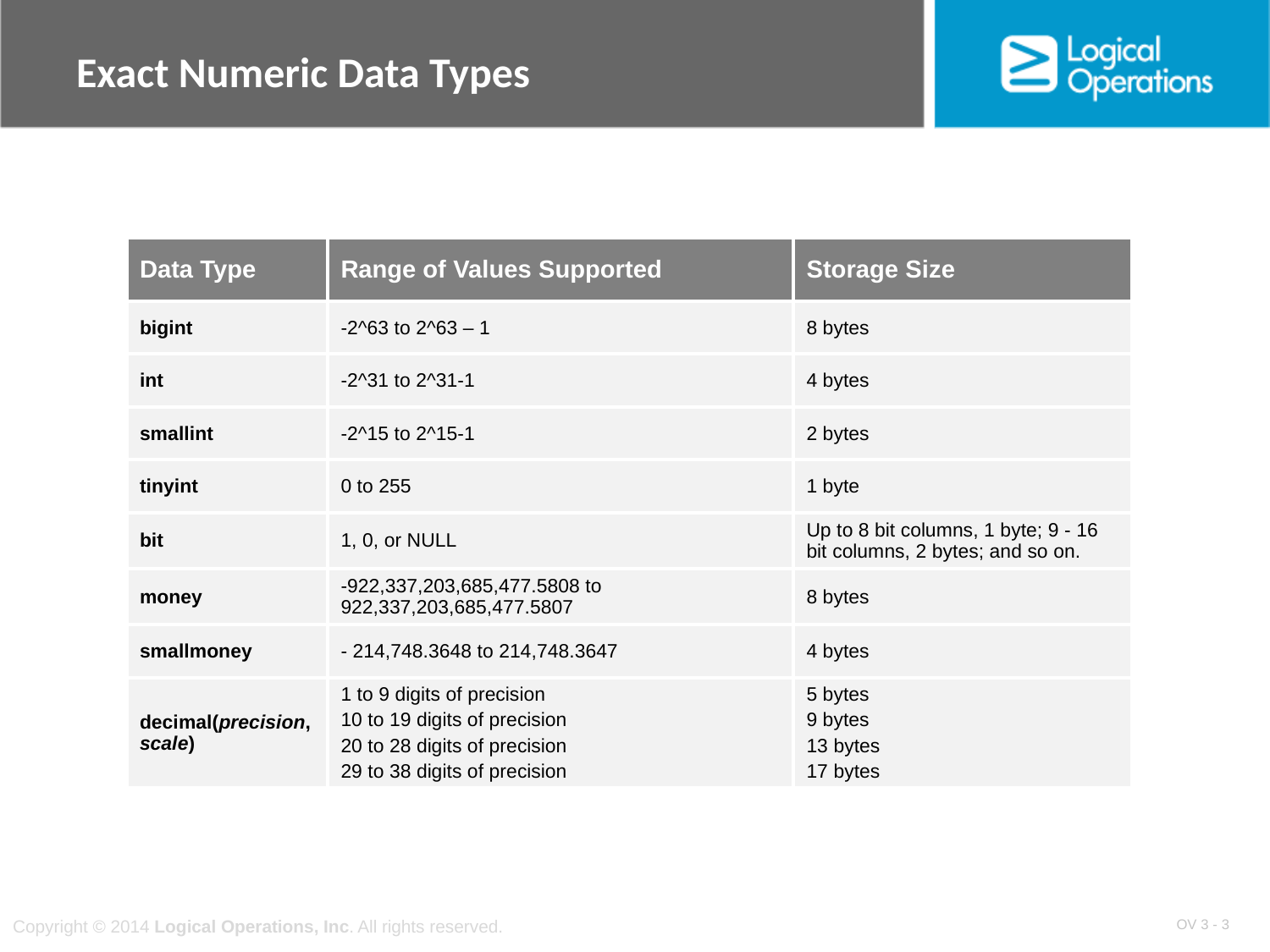

# Exact Numeric Data Types
| Data Type | Range of Values Supported | Storage Size |
| --- | --- | --- |
| bigint | -2^63 to 2^63 – 1 | 8 bytes |
| int | -2^31 to 2^31-1 | 4 bytes |
| smallint | -2^15 to 2^15-1 | 2 bytes |
| tinyint | 0 to 255 | 1 byte |
| bit | 1, 0, or NULL | Up to 8 bit columns, 1 byte; 9 - 16 bit columns, 2 bytes; and so on. |
| money | -922,337,203,685,477.5808 to 922,337,203,685,477.5807 | 8 bytes |
| smallmoney | - 214,748.3648 to 214,748.3647 | 4 bytes |
| decimal(precision, scale) | 1 to 9 digits of precision 10 to 19 digits of precision 20 to 28 digits of precision 29 to 38 digits of precision | 5 bytes 9 bytes 13 bytes 17 bytes |